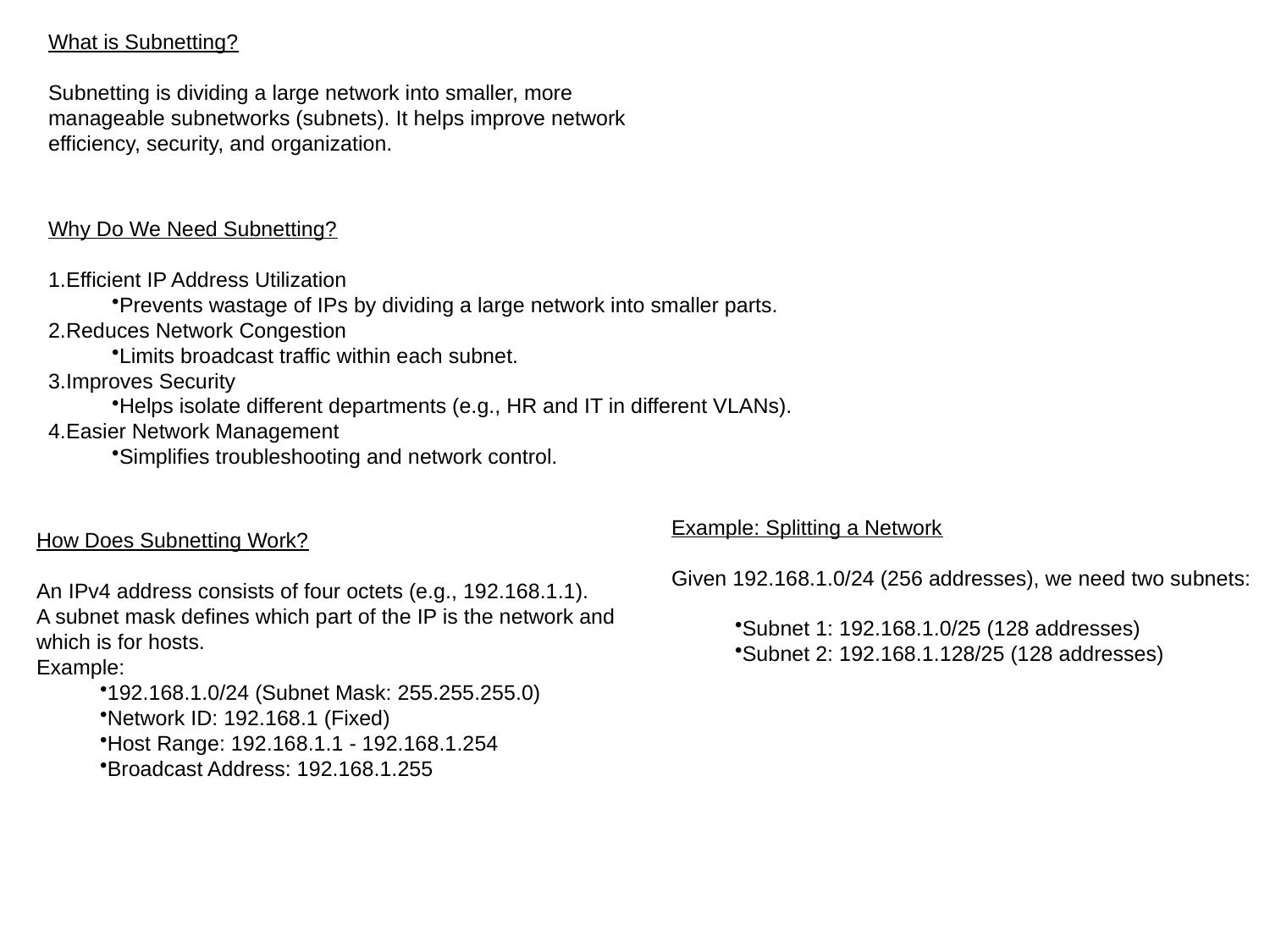

What is Subnetting?

Subnetting is dividing a large network into smaller, more manageable subnetworks (subnets). It helps improve network efficiency, security, and organization.

Why Do We Need Subnetting?

Efficient IP Address Utilization
Prevents wastage of IPs by dividing a large network into smaller parts.
Reduces Network Congestion
Limits broadcast traffic within each subnet.
Improves Security
Helps isolate different departments (e.g., HR and IT in different VLANs).
Easier Network Management
Simplifies troubleshooting and network control.

Example: Splitting a Network

Given 192.168.1.0/24 (256 addresses), we need two subnets:

Subnet 1: 192.168.1.0/25 (128 addresses)
Subnet 2: 192.168.1.128/25 (128 addresses)
How Does Subnetting Work?

An IPv4 address consists of four octets (e.g., 192.168.1.1).
A subnet mask defines which part of the IP is the network and which is for hosts.
Example:
192.168.1.0/24 (Subnet Mask: 255.255.255.0)
Network ID: 192.168.1 (Fixed)
Host Range: 192.168.1.1 - 192.168.1.254
Broadcast Address: 192.168.1.255